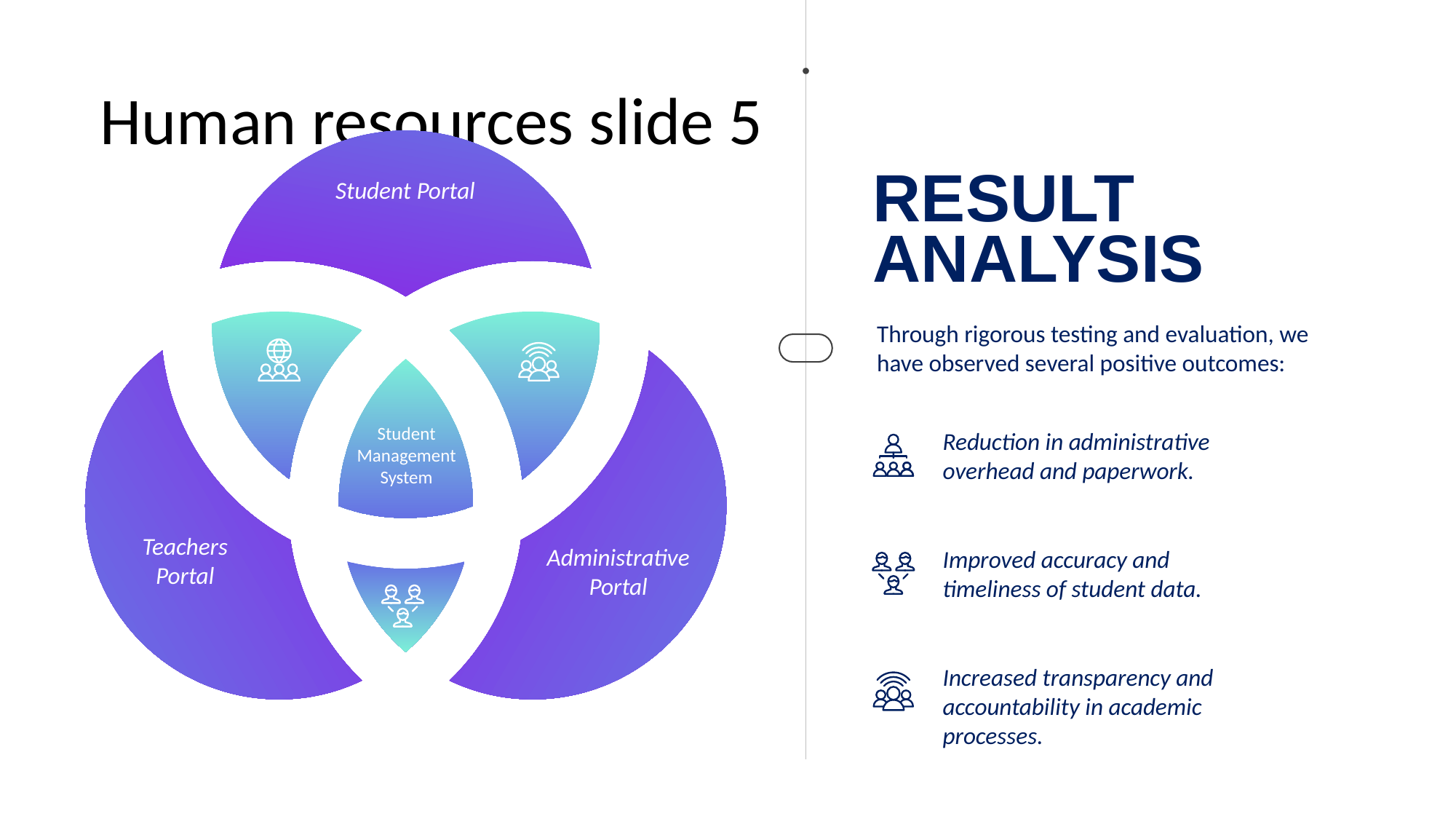

# Human resources slide 5

Student Portal

Student
Management
System
Teachers
Portal
Administrative
Portal

RESULT ANALYSIS
Through rigorous testing and evaluation, we have observed several positive outcomes:

Reduction in administrative overhead and paperwork.

Improved accuracy and timeliness of student data.

Increased transparency and accountability in academic processes.